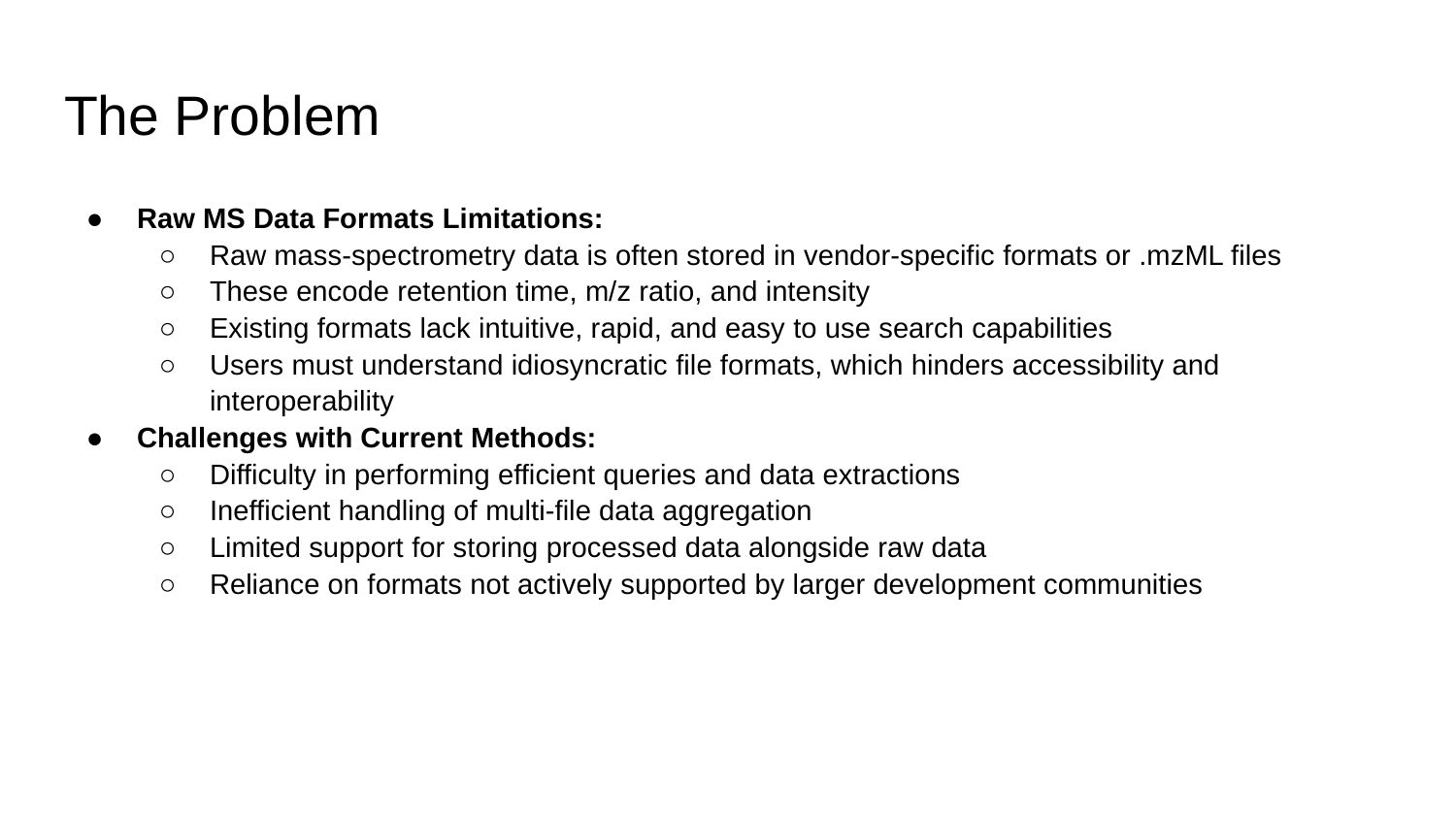

# The Problem
Raw MS Data Formats Limitations:
Raw mass-spectrometry data is often stored in vendor-specific formats or .mzML files
These encode retention time, m/z ratio, and intensity
Existing formats lack intuitive, rapid, and easy to use search capabilities
Users must understand idiosyncratic file formats, which hinders accessibility and interoperability
Challenges with Current Methods:
Difficulty in performing efficient queries and data extractions
Inefficient handling of multi-file data aggregation
Limited support for storing processed data alongside raw data
Reliance on formats not actively supported by larger development communities